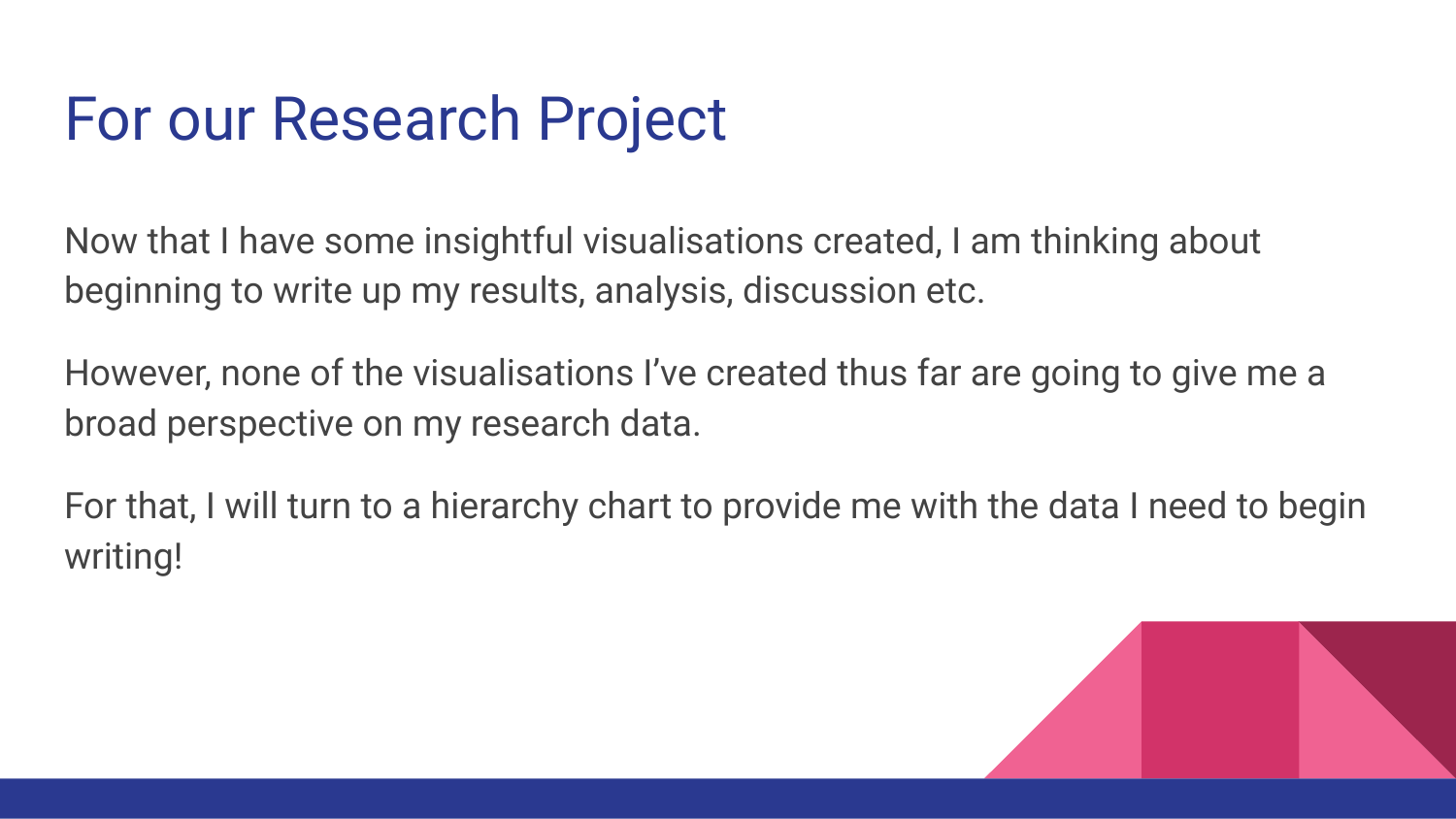

# For our Research Project
Now that I have some insightful visualisations created, I am thinking about beginning to write up my results, analysis, discussion etc.
However, none of the visualisations I’ve created thus far are going to give me a broad perspective on my research data.
For that, I will turn to a hierarchy chart to provide me with the data I need to begin writing!